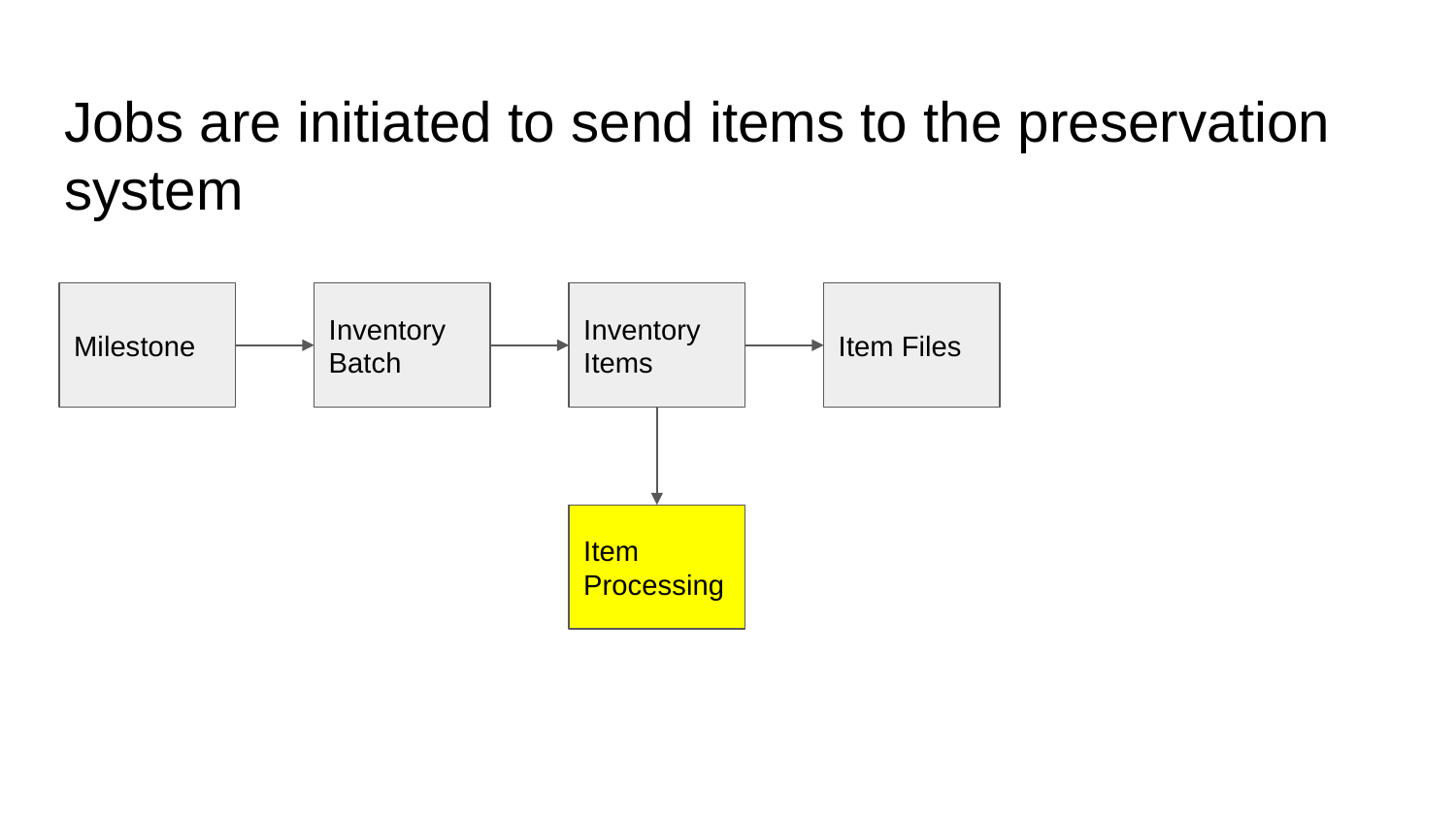

# Jobs are initiated to send items to the preservation system
Milestone
Inventory Batch
Inventory Items
Item Files
Item Processing